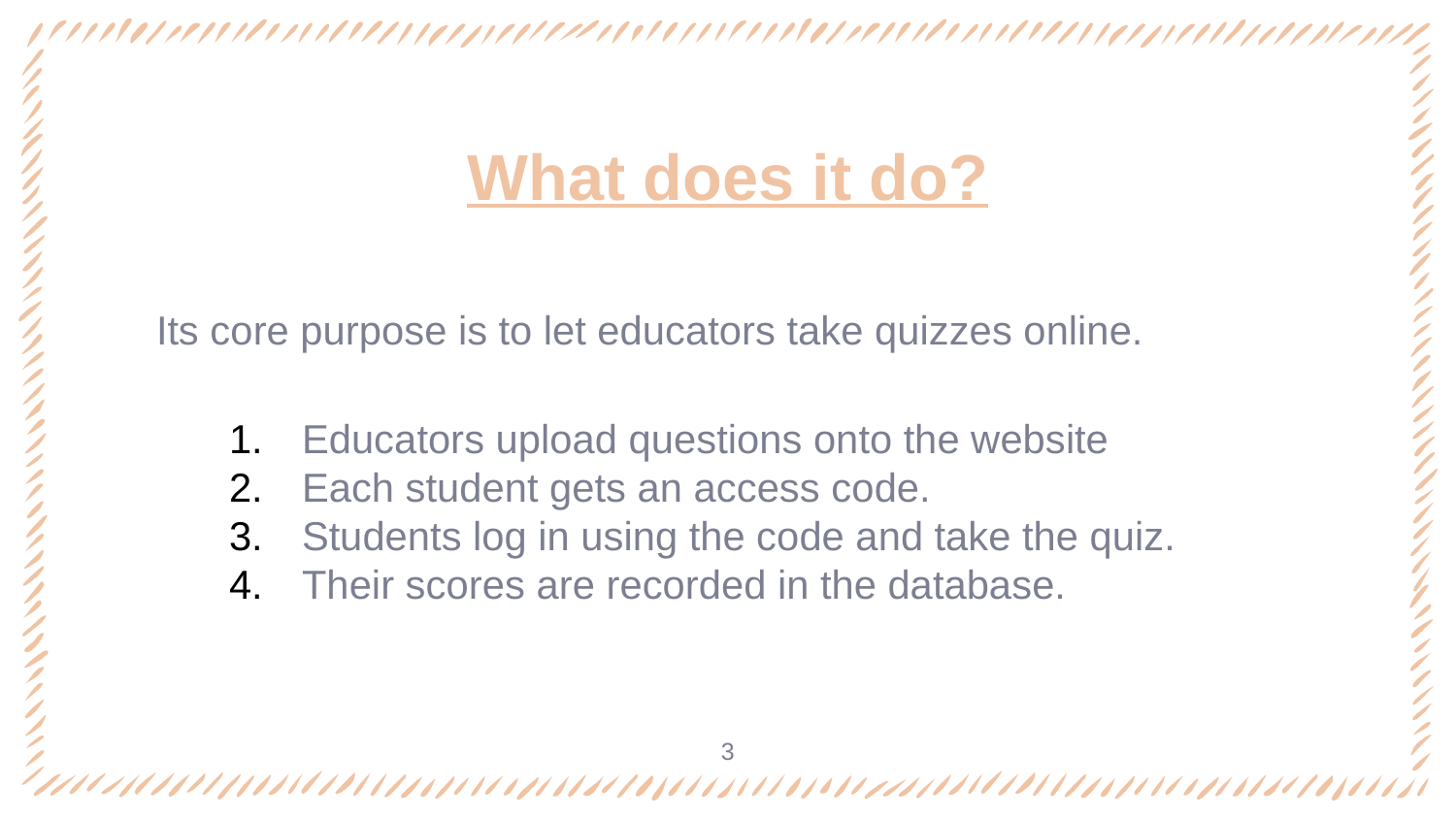

# What does it do?
Its core purpose is to let educators take quizzes online.

Educators upload questions onto the website
Each student gets an access code.
Students log in using the code and take the quiz.
Their scores are recorded in the database.
3